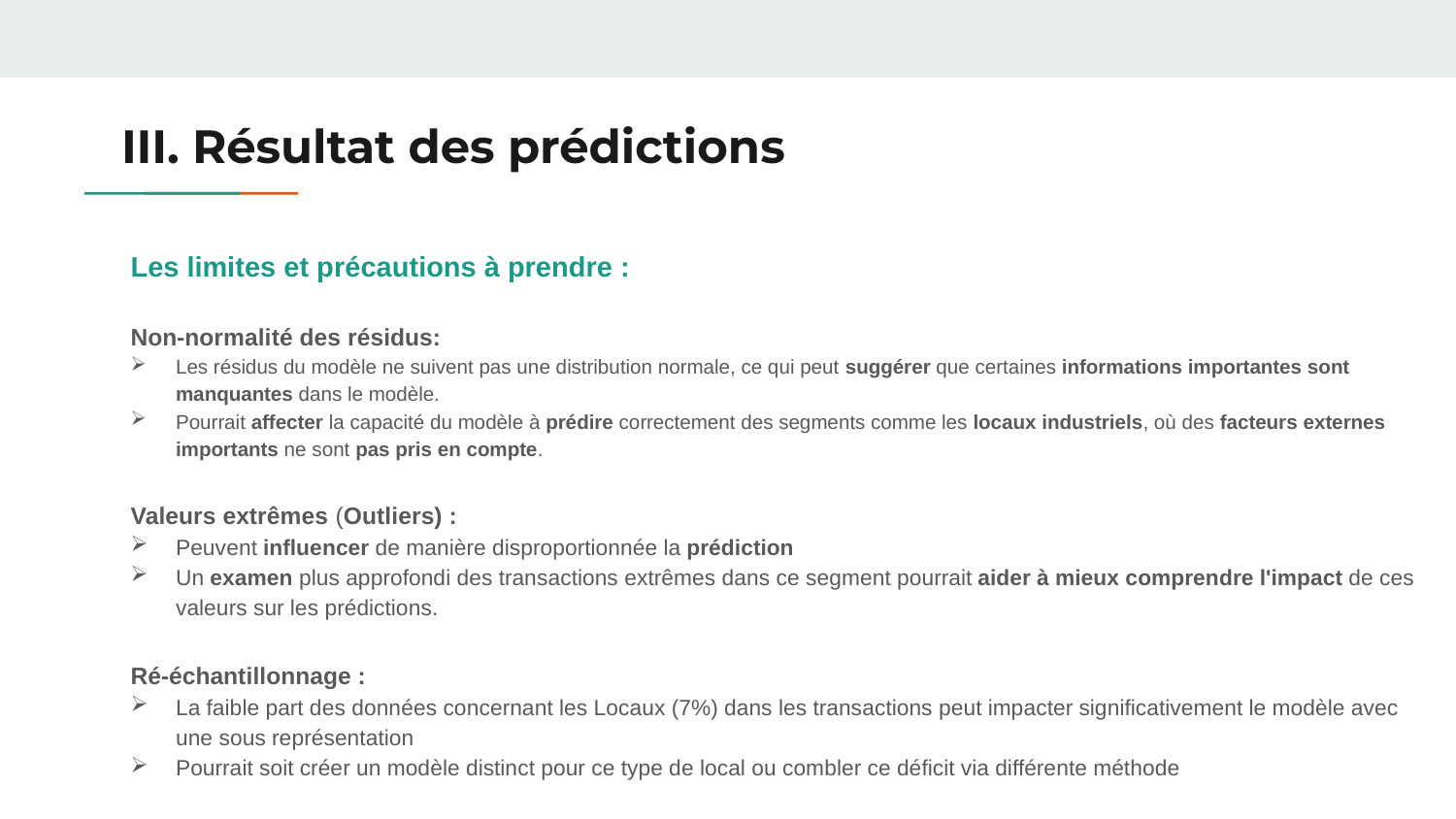

# III. Résultat des prédictions

Les limites et précautions à prendre :

Non-normalité des résidus:
Les résidus du modèle ne suivent pas une distribution normale, ce qui peut suggérer que certaines informations importantes sont manquantes dans le modèle.
Pourrait affecter la capacité du modèle à prédire correctement des segments comme les locaux industriels, où des facteurs externes importants ne sont pas pris en compte.

Valeurs extrêmes (Outliers) :
Peuvent influencer de manière disproportionnée la prédiction
Un examen plus approfondi des transactions extrêmes dans ce segment pourrait aider à mieux comprendre l'impact de ces valeurs sur les prédictions.

Ré-échantillonnage :
La faible part des données concernant les Locaux (7%) dans les transactions peut impacter significativement le modèle avec une sous représentation
Pourrait soit créer un modèle distinct pour ce type de local ou combler ce déficit via différente méthode